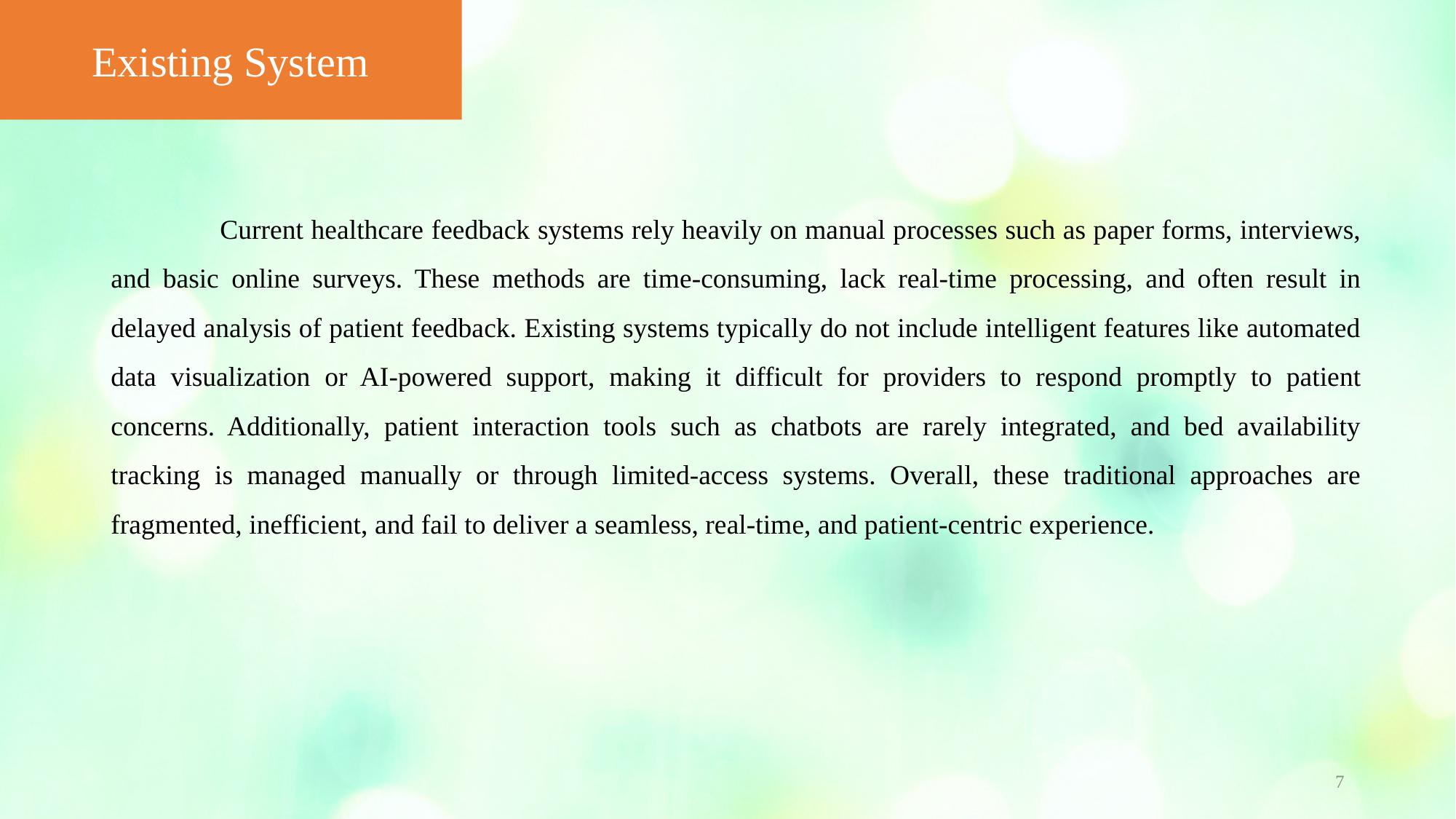

Existing System

	Current healthcare feedback systems rely heavily on manual processes such as paper forms, interviews, and basic online surveys. These methods are time-consuming, lack real-time processing, and often result in delayed analysis of patient feedback. Existing systems typically do not include intelligent features like automated data visualization or AI-powered support, making it difficult for providers to respond promptly to patient concerns. Additionally, patient interaction tools such as chatbots are rarely integrated, and bed availability tracking is managed manually or through limited-access systems. Overall, these traditional approaches are fragmented, inefficient, and fail to deliver a seamless, real-time, and patient-centric experience.
7